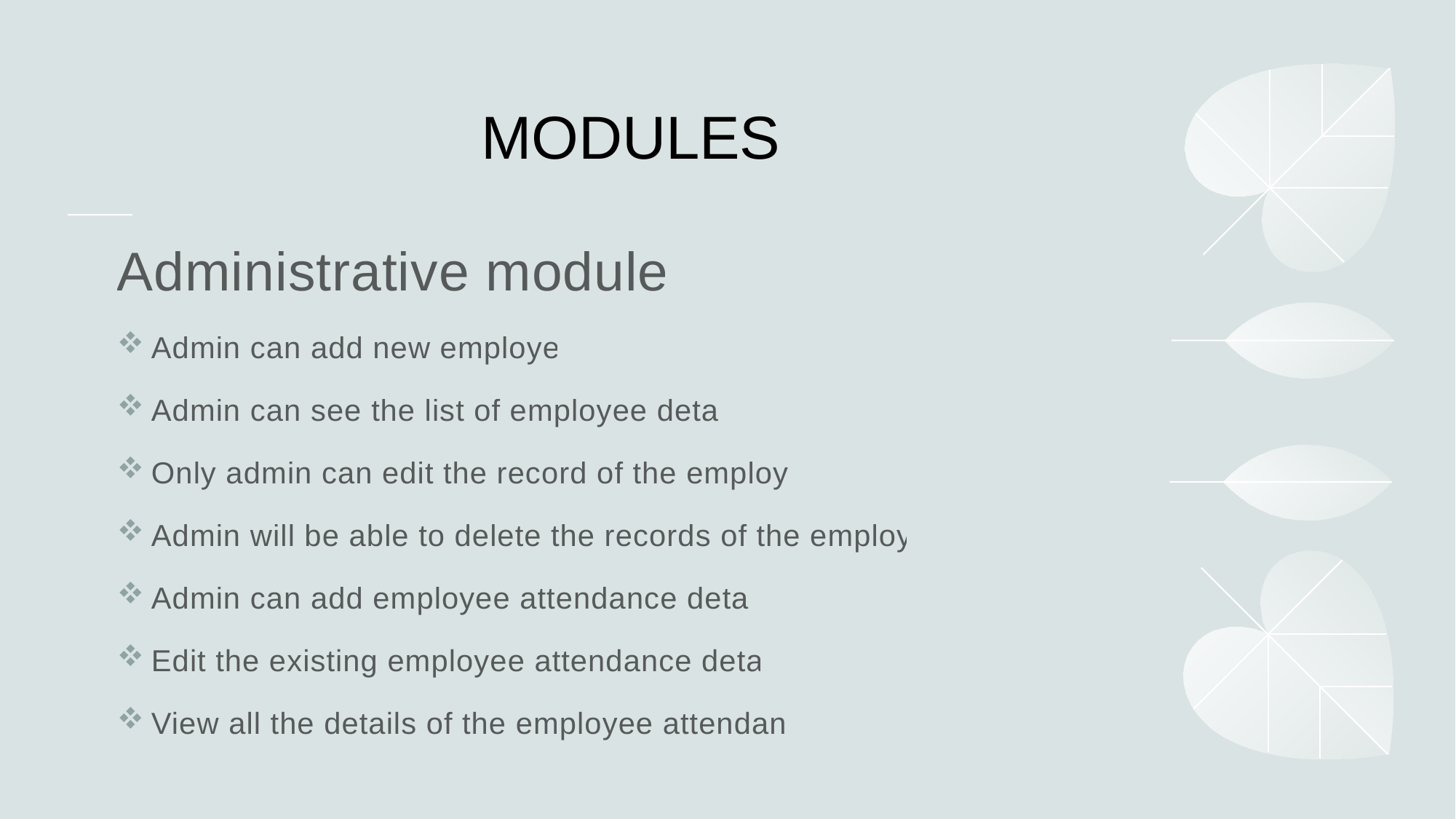

# MODULES
Administrative module:
Admin can add new employee
Admin can see the list of employee details
Only admin can edit the record of the employee
Admin will be able to delete the records of the employee
Admin can add employee attendance details
Edit the existing employee attendance details
View all the details of the employee attendance